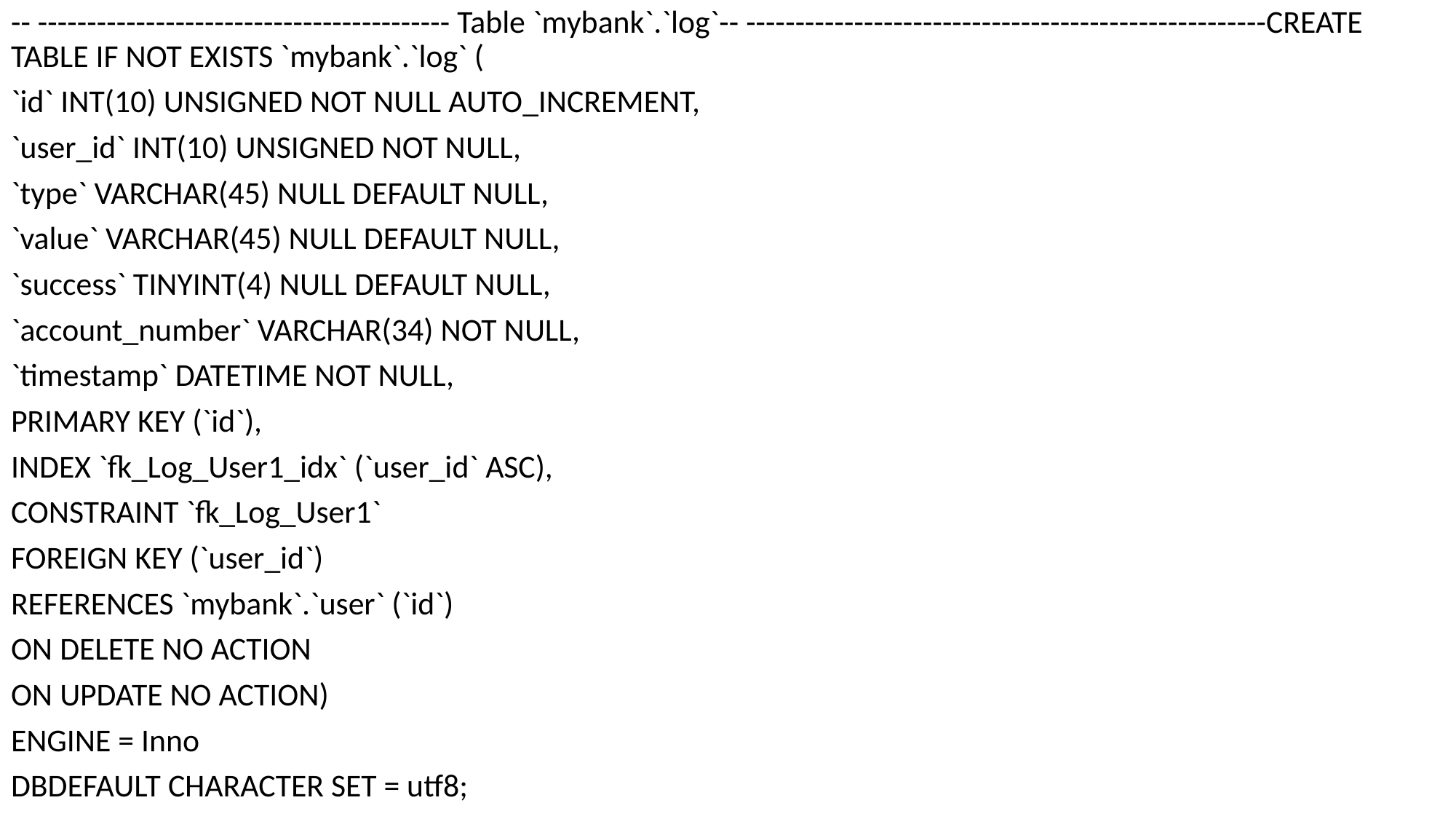

-- ------------------------------------------ Table `mybank`.`log`-- -----------------------------------------------------CREATE TABLE IF NOT EXISTS `mybank`.`log` (
`id` INT(10) UNSIGNED NOT NULL AUTO_INCREMENT,
`user_id` INT(10) UNSIGNED NOT NULL,
`type` VARCHAR(45) NULL DEFAULT NULL,
`value` VARCHAR(45) NULL DEFAULT NULL,
`success` TINYINT(4) NULL DEFAULT NULL,
`account_number` VARCHAR(34) NOT NULL,
`timestamp` DATETIME NOT NULL,
PRIMARY KEY (`id`),
INDEX `fk_Log_User1_idx` (`user_id` ASC),
CONSTRAINT `fk_Log_User1`
FOREIGN KEY (`user_id`)
REFERENCES `mybank`.`user` (`id`)
ON DELETE NO ACTION
ON UPDATE NO ACTION)
ENGINE = Inno
DBDEFAULT CHARACTER SET = utf8;